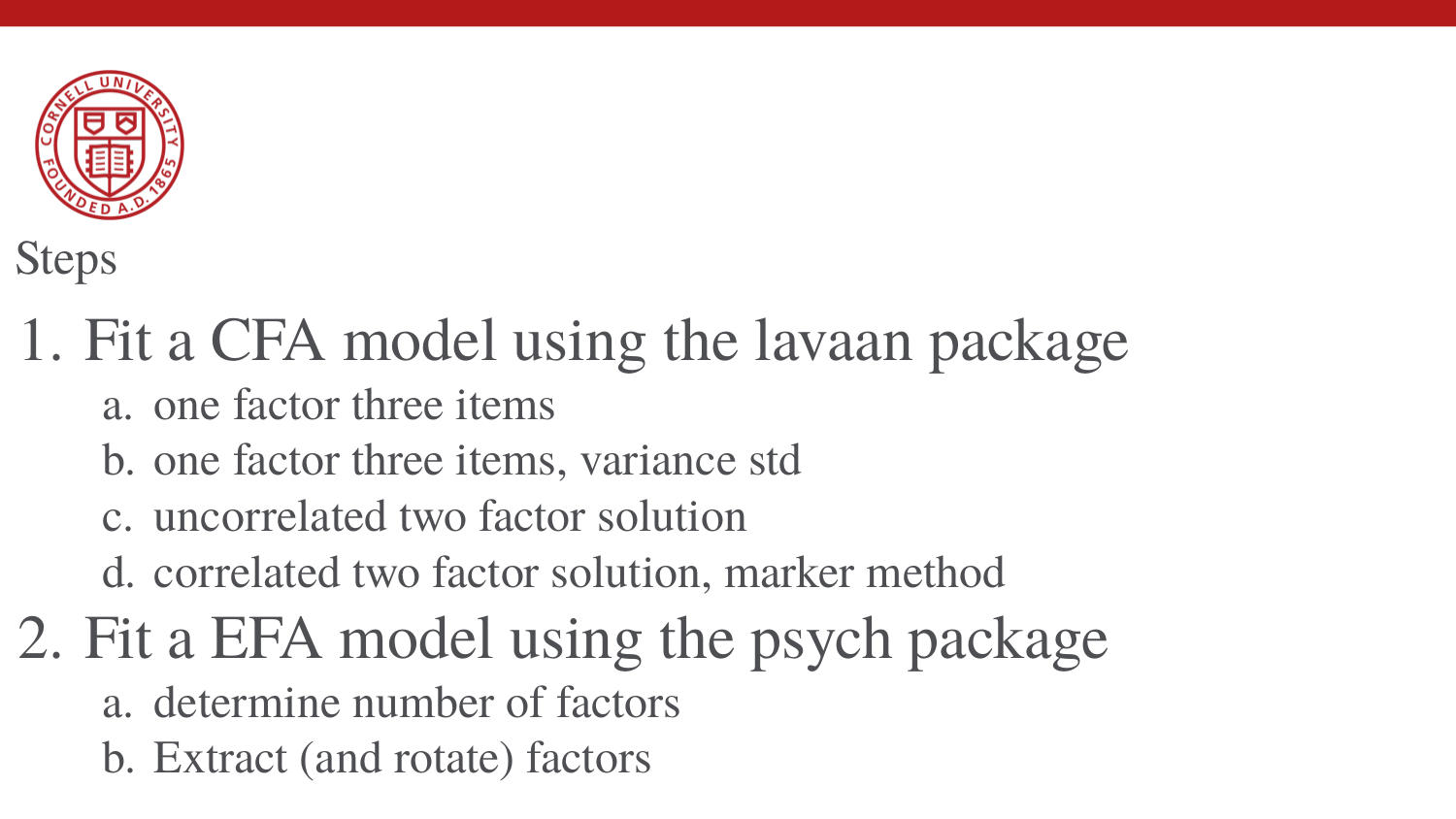

# Steps
Fit a CFA model using the lavaan package
one factor three items
one factor three items, variance std
uncorrelated two factor solution
correlated two factor solution, marker method
Fit a EFA model using the psych package
determine number of factors
Extract (and rotate) factors